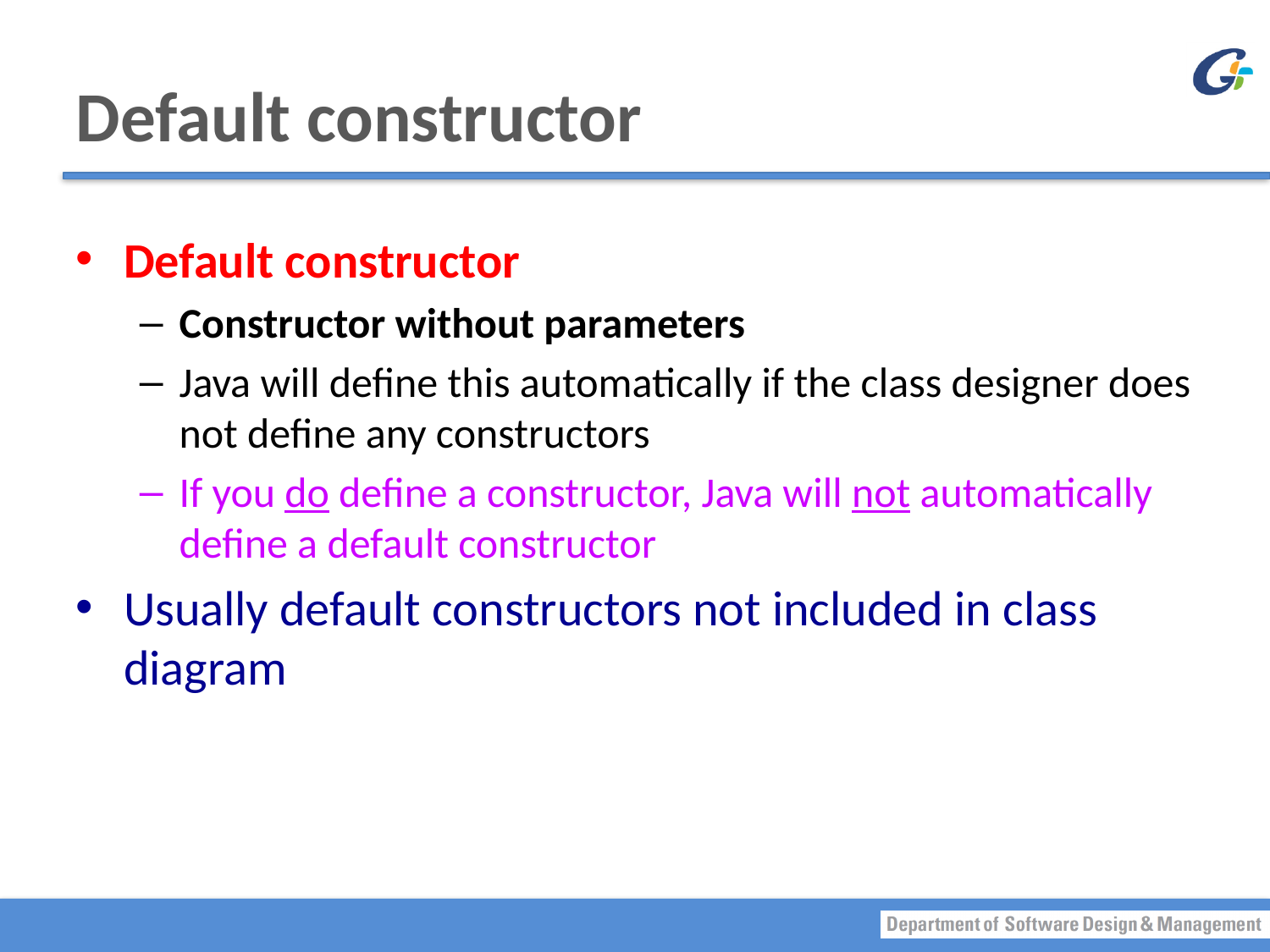

# Default constructor
Default constructor
Constructor without parameters
Java will define this automatically if the class designer does not define any constructors
If you do define a constructor, Java will not automatically define a default constructor
Usually default constructors not included in class diagram